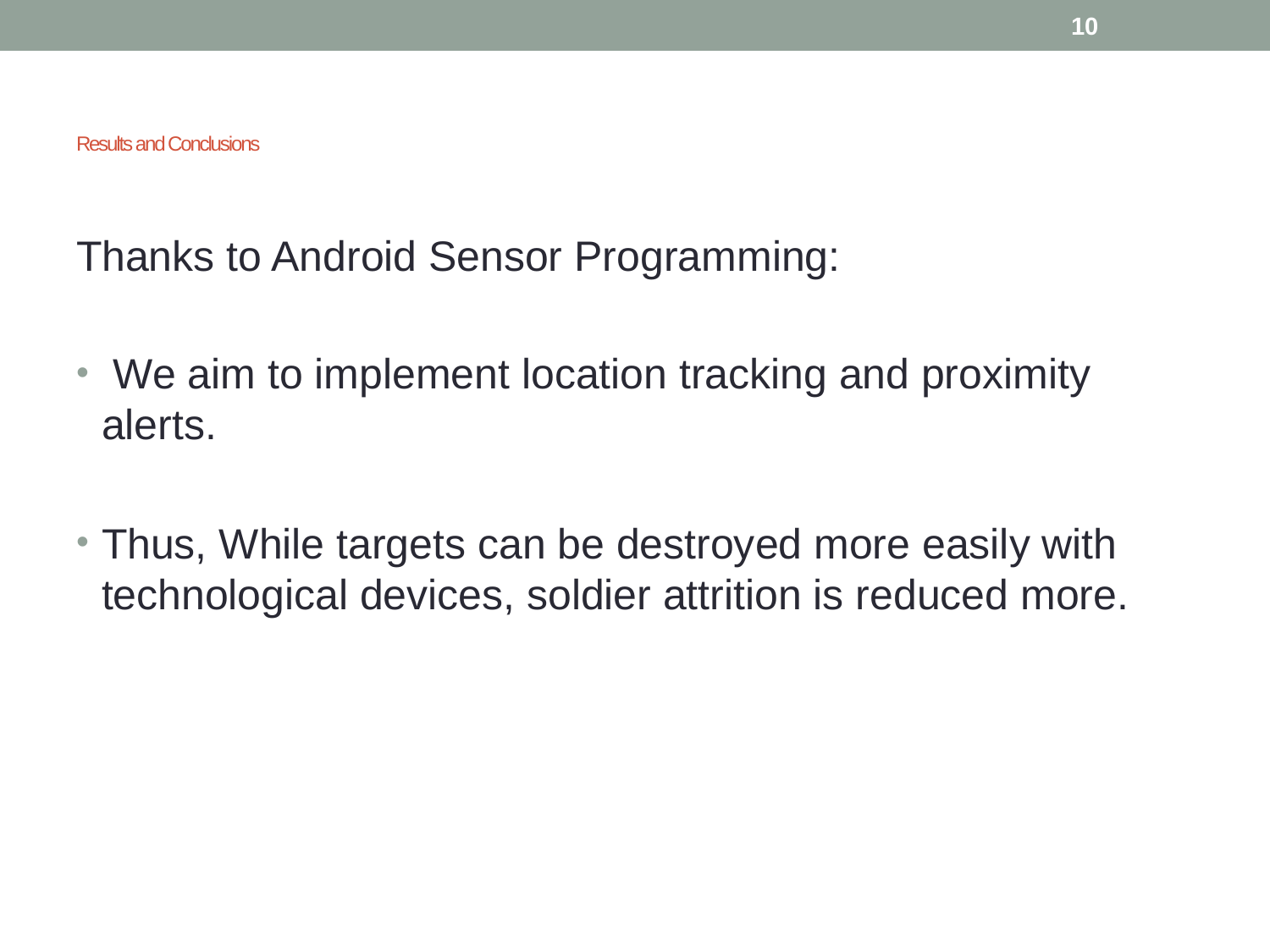

10
# Results and Conclusions
Thanks to Android Sensor Programming:

 We aim to implement location tracking and proximity alerts.

Thus, While targets can be destroyed more easily with technological devices, soldier attrition is reduced more.